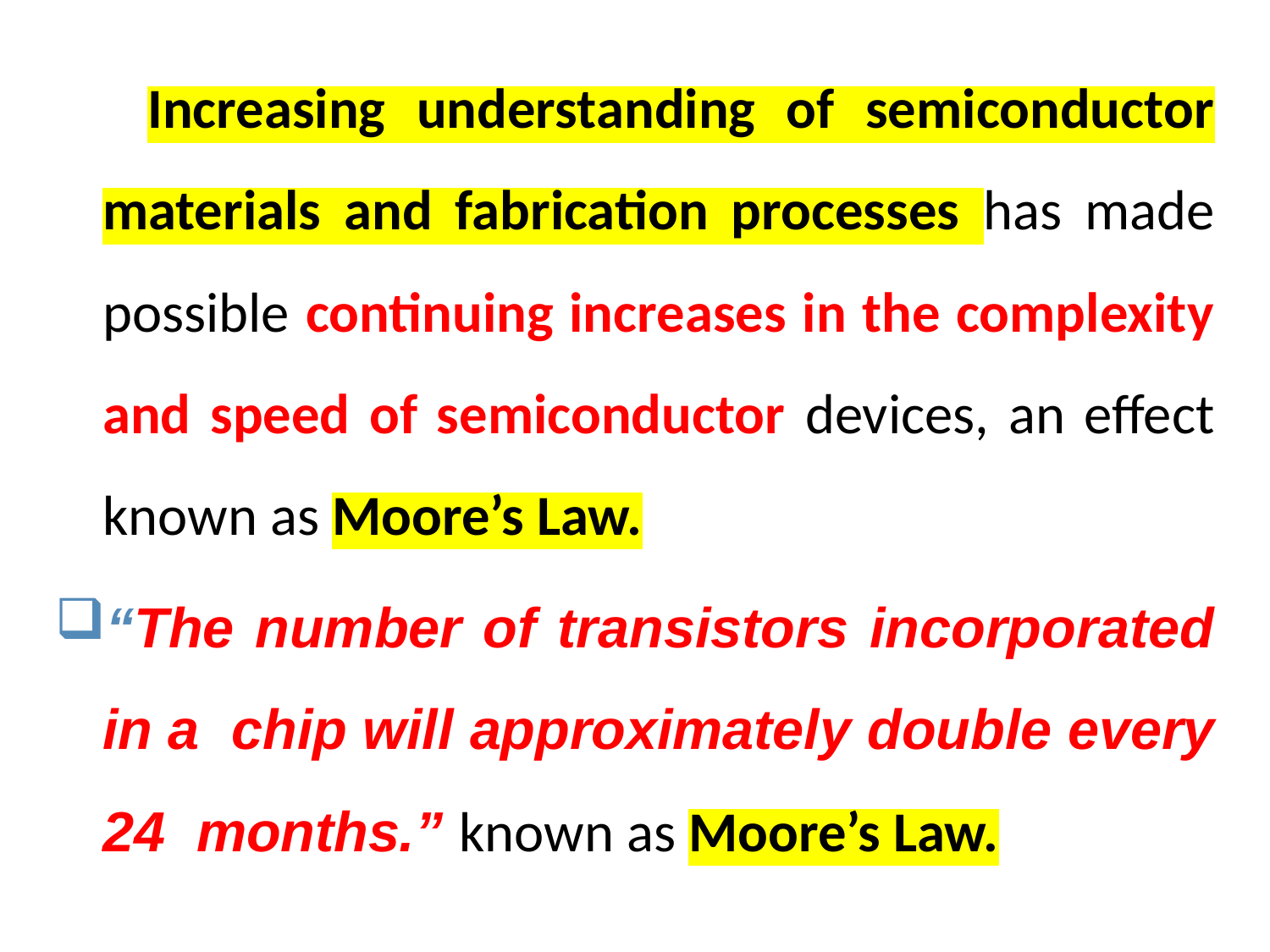

Increasing understanding of semiconductor materials and fabrication processes has made possible continuing increases in the complexity and speed of semiconductor devices, an effect known as Moore’s Law.
“The number of transistors incorporated in a  chip will approximately double every 24  months.” known as Moore’s Law.